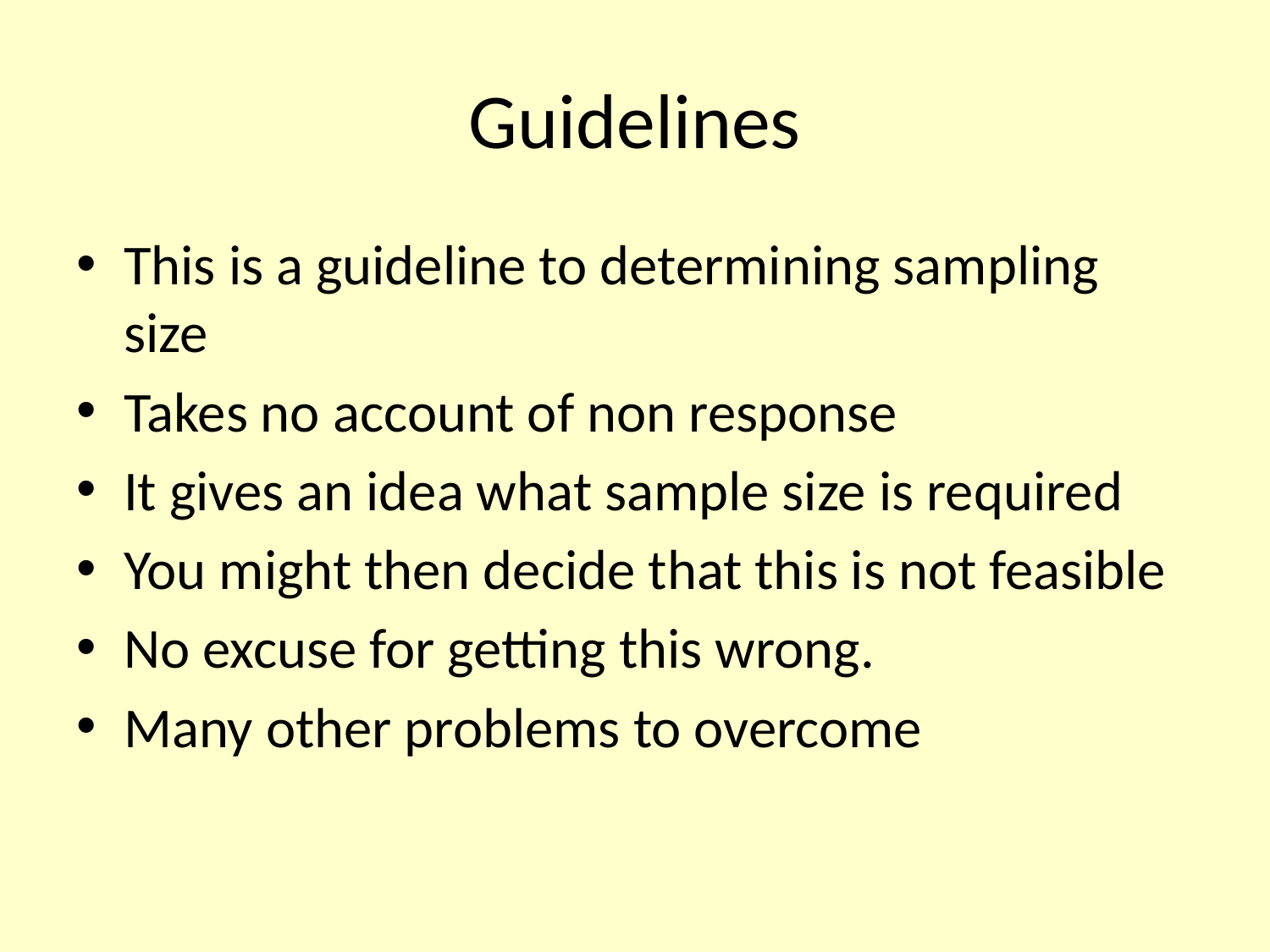

# Guidelines
This is a guideline to determining sampling size
Takes no account of non response
It gives an idea what sample size is required
You might then decide that this is not feasible
No excuse for getting this wrong.
Many other problems to overcome